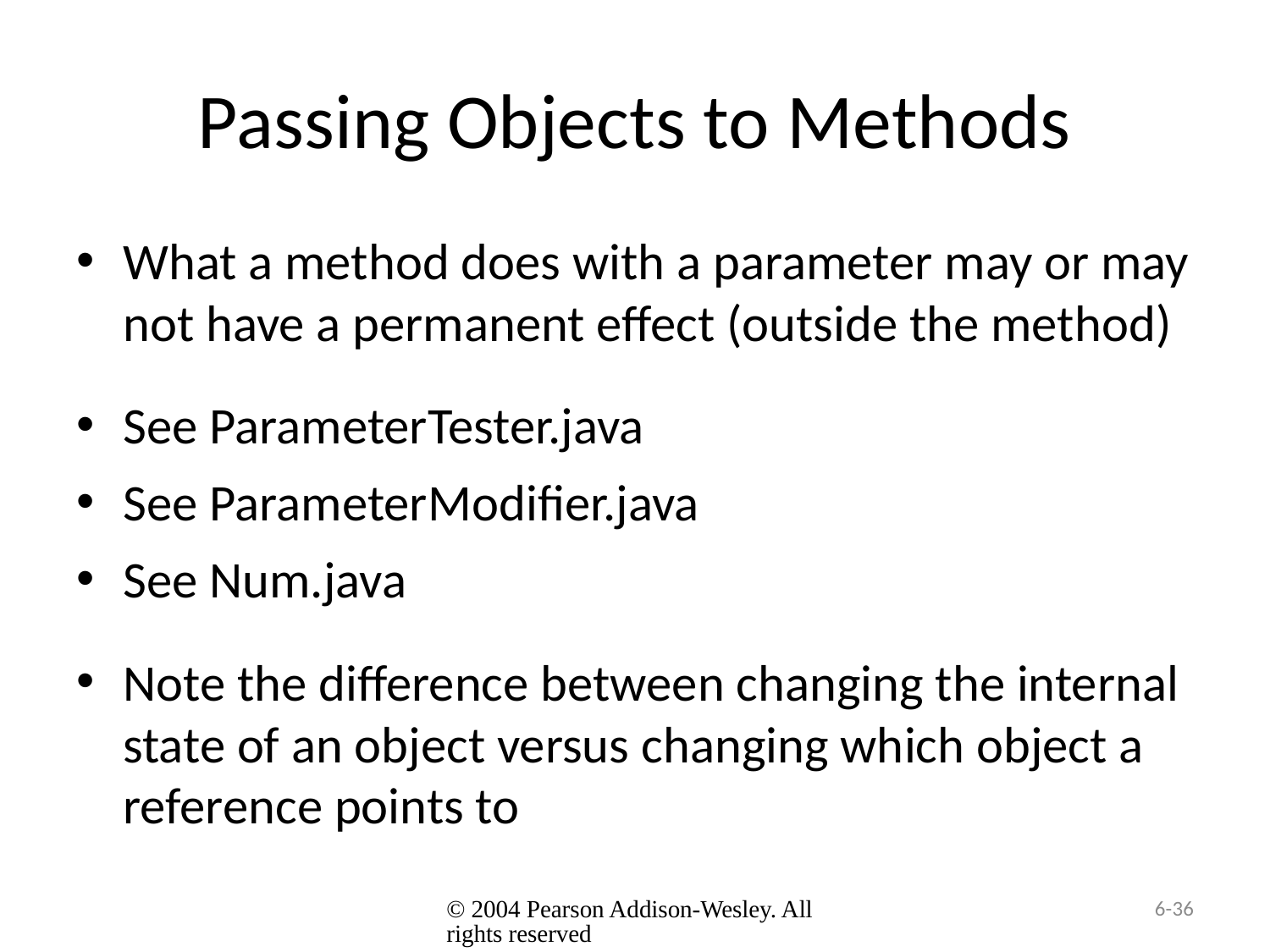

# Passing Objects to Methods
What a method does with a parameter may or may not have a permanent effect (outside the method)
See ParameterTester.java
See ParameterModifier.java
See Num.java
Note the difference between changing the internal state of an object versus changing which object a reference points to

© 2004 Pearson Addison-Wesley. All rights reserved
6-36